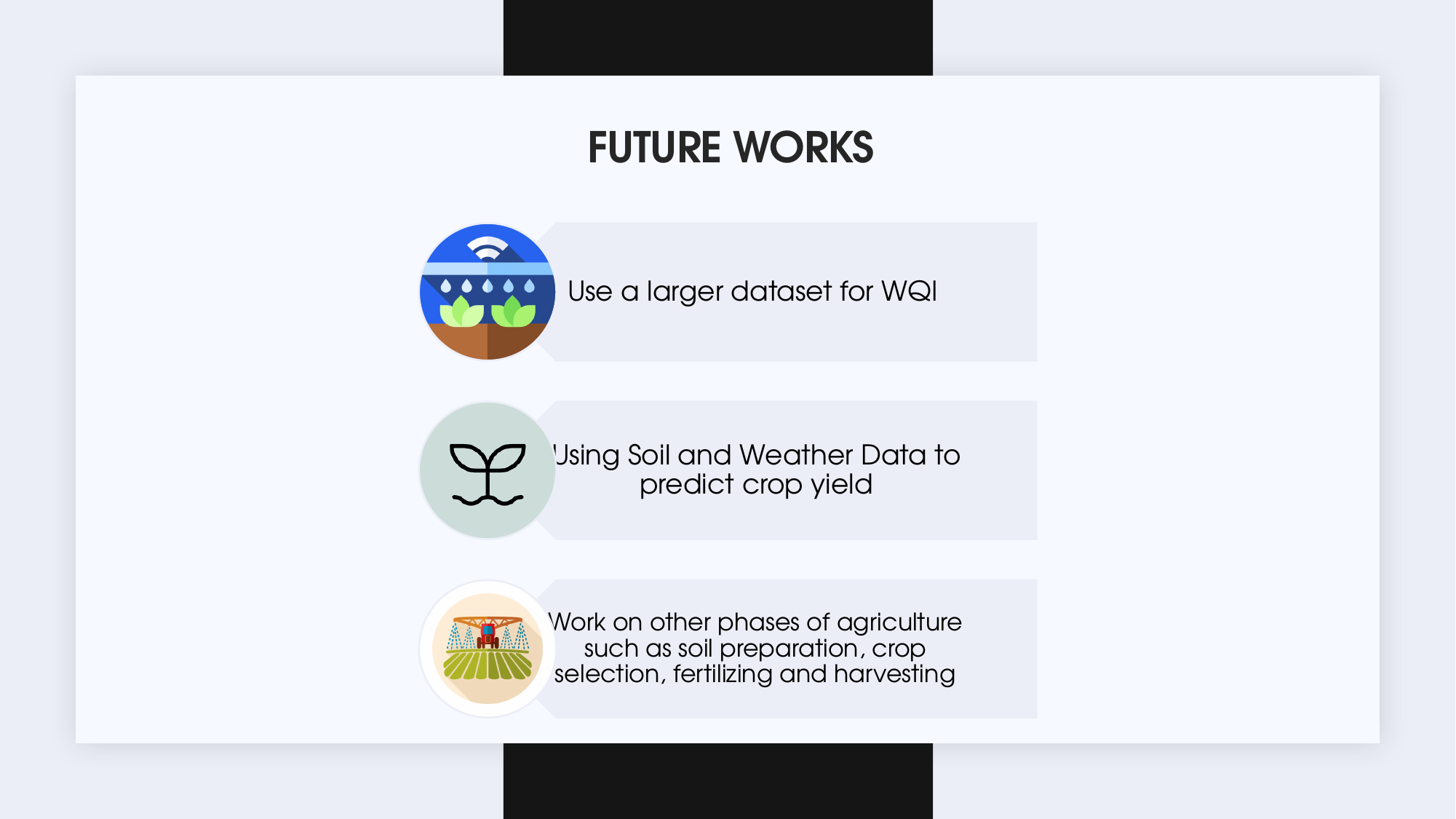

# Future works
Use a larger dataset for WQI
Using Soil and Weather Data to predict crop yield
Work on other phases of agriculture such as soil preparation, crop selection, fertilizing and harvesting